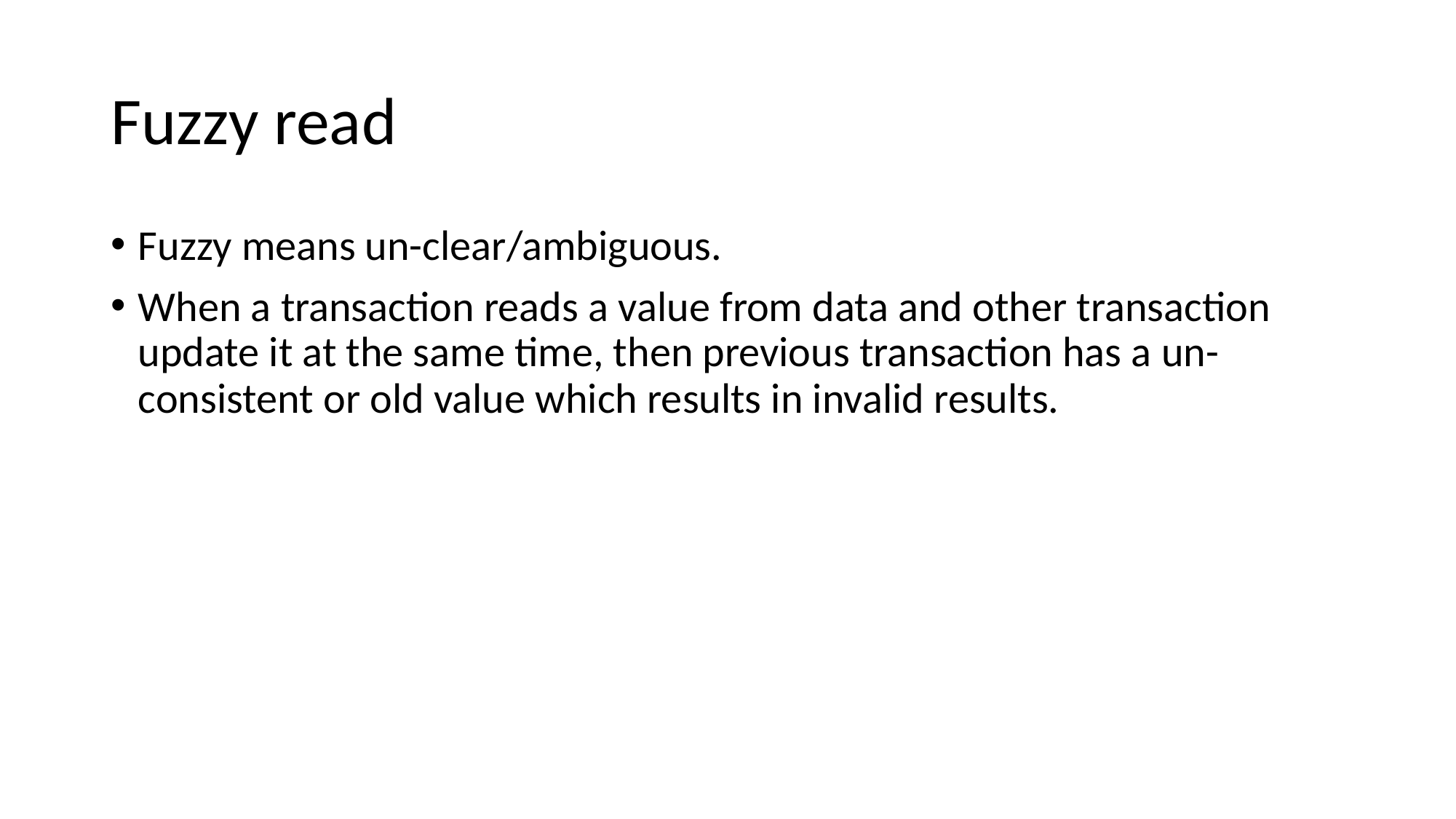

# Fuzzy read
Fuzzy means un-clear/ambiguous.
When a transaction reads a value from data and other transaction update it at the same time, then previous transaction has a un-consistent or old value which results in invalid results.